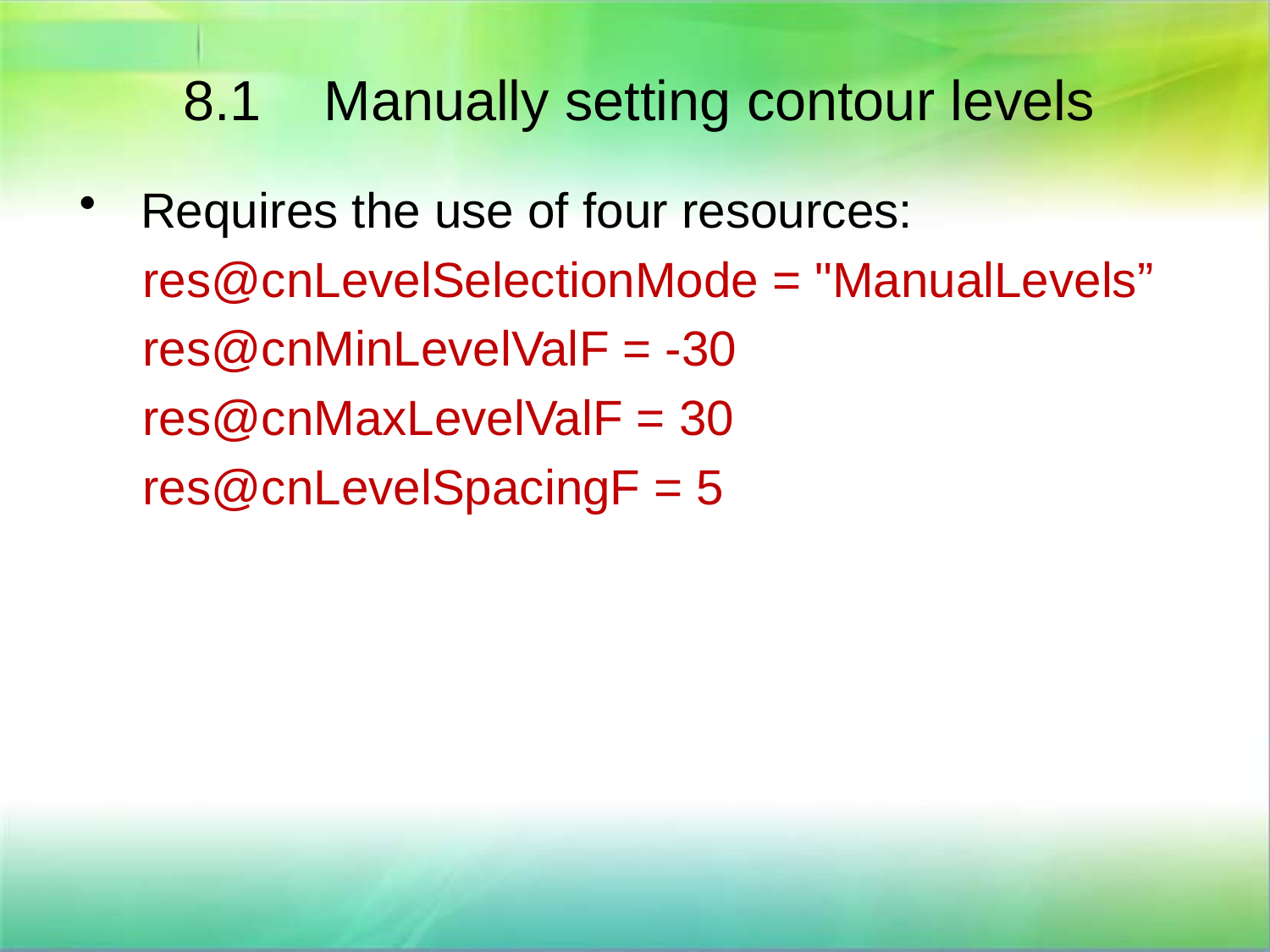

# 8.1    Manually setting contour levels
 Requires the use of four resources:
res@cnLevelSelectionMode = "ManualLevels”
res@cnMinLevelValF = -30
res@cnMaxLevelValF = 30
res@cnLevelSpacingF = 5